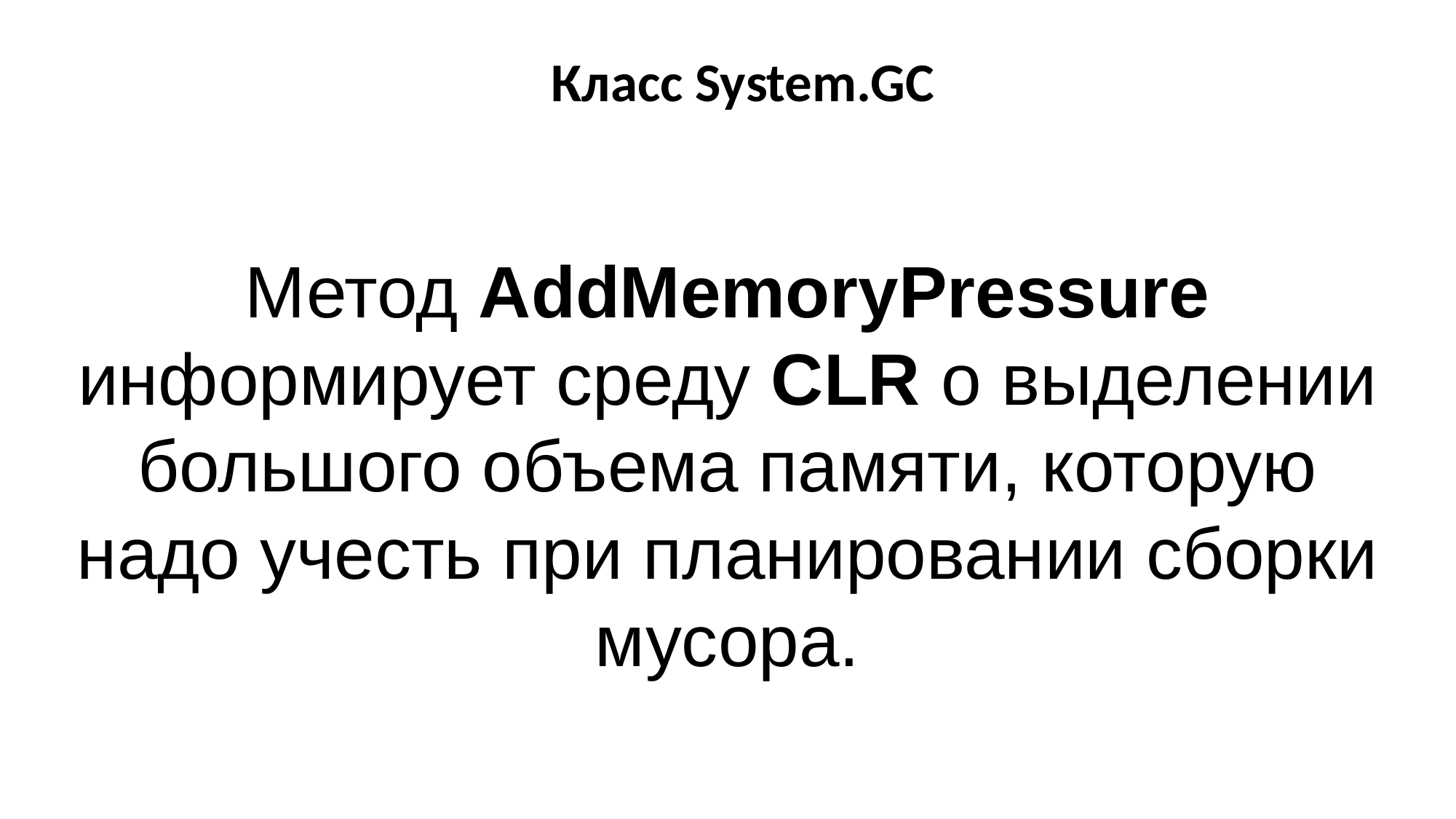

Класс System.GC
Метод AddMemoryPressure информирует среду CLR о выделении большого объема памяти, которую надо учесть при планировании сборки мусора.